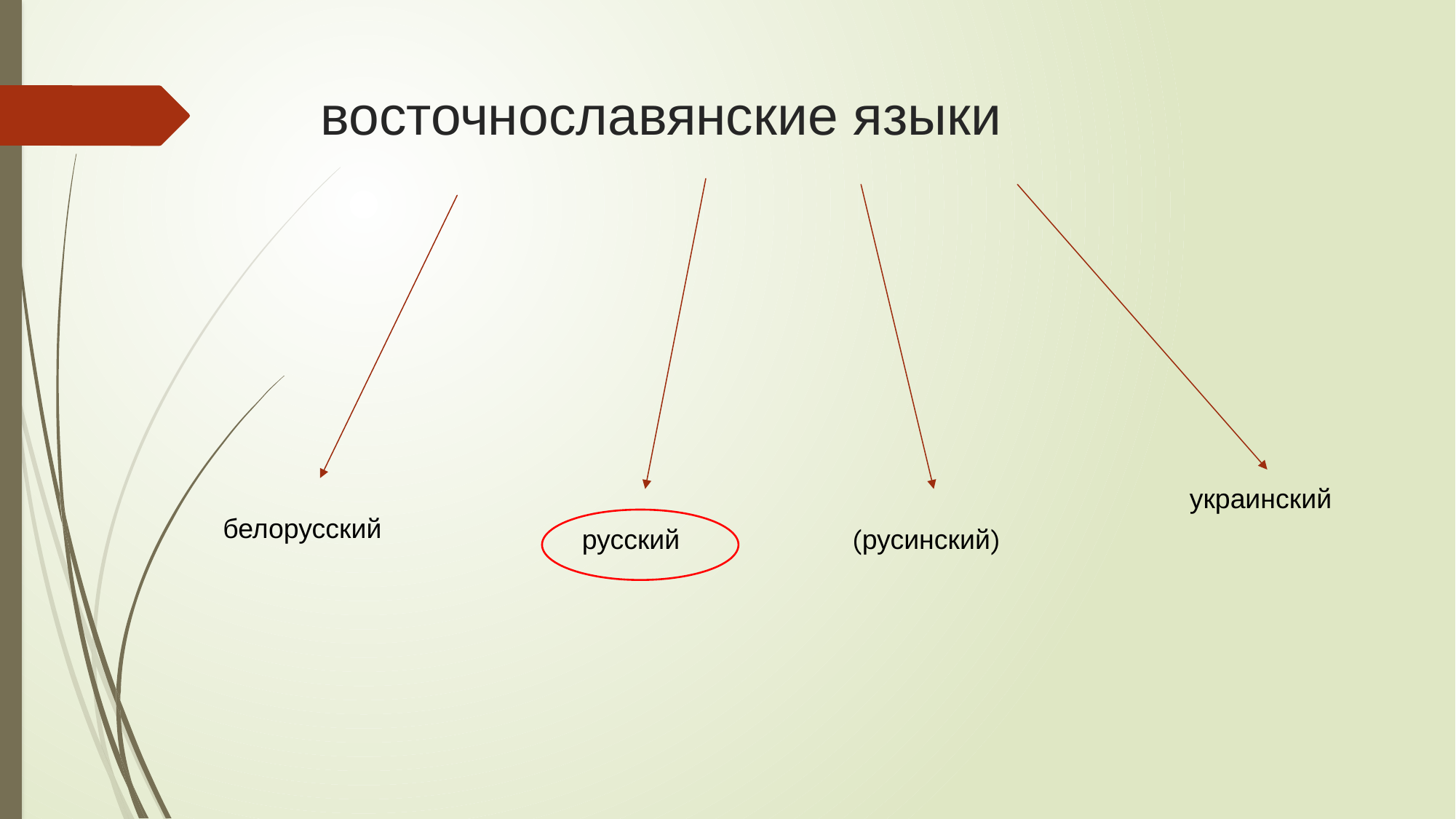

# восточнославянские языки
украинский
белорусский

русский
(русинский)